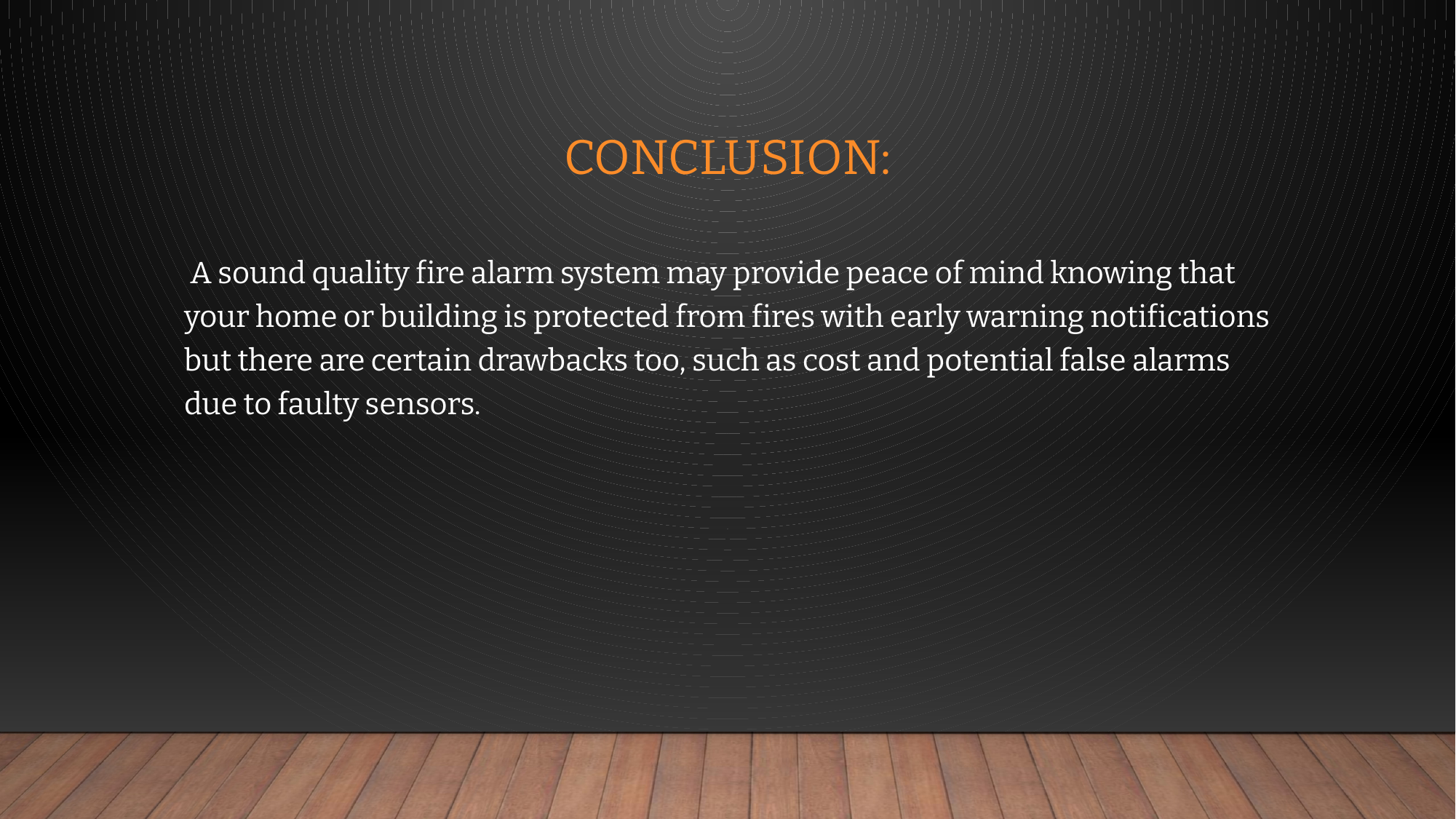

# CONCLUSION:
 A sound quality fire alarm system may provide peace of mind knowing that your home or building is protected from fires with early warning notifications but there are certain drawbacks too, such as cost and potential false alarms due to faulty sensors.